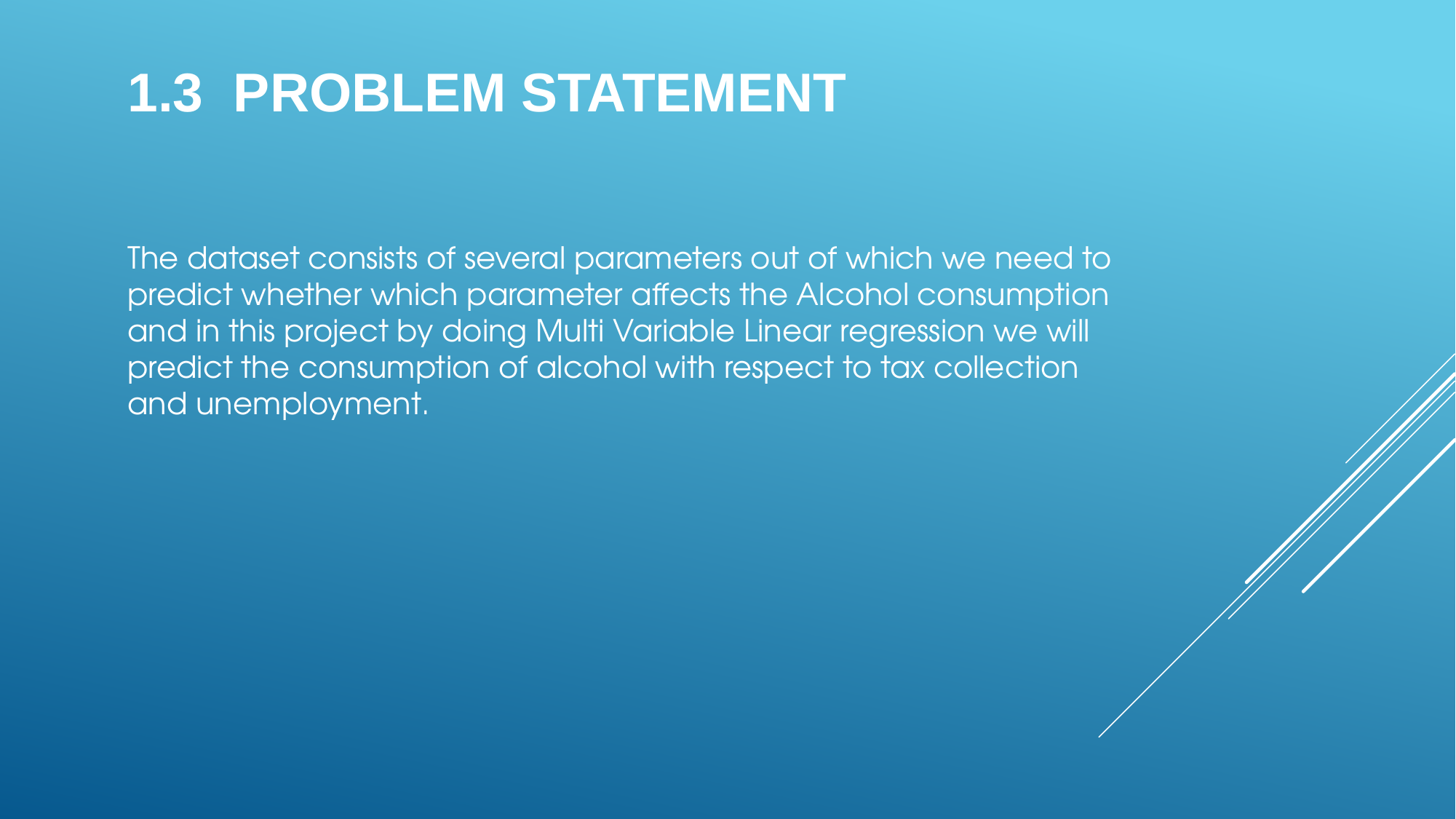

# 1.3  Problem Statement
The dataset consists of several parameters out of which we need to predict whether which parameter affects the Alcohol consumption and in this project by doing Multi Variable Linear regression we will predict the consumption of alcohol with respect to tax collection and unemployment.